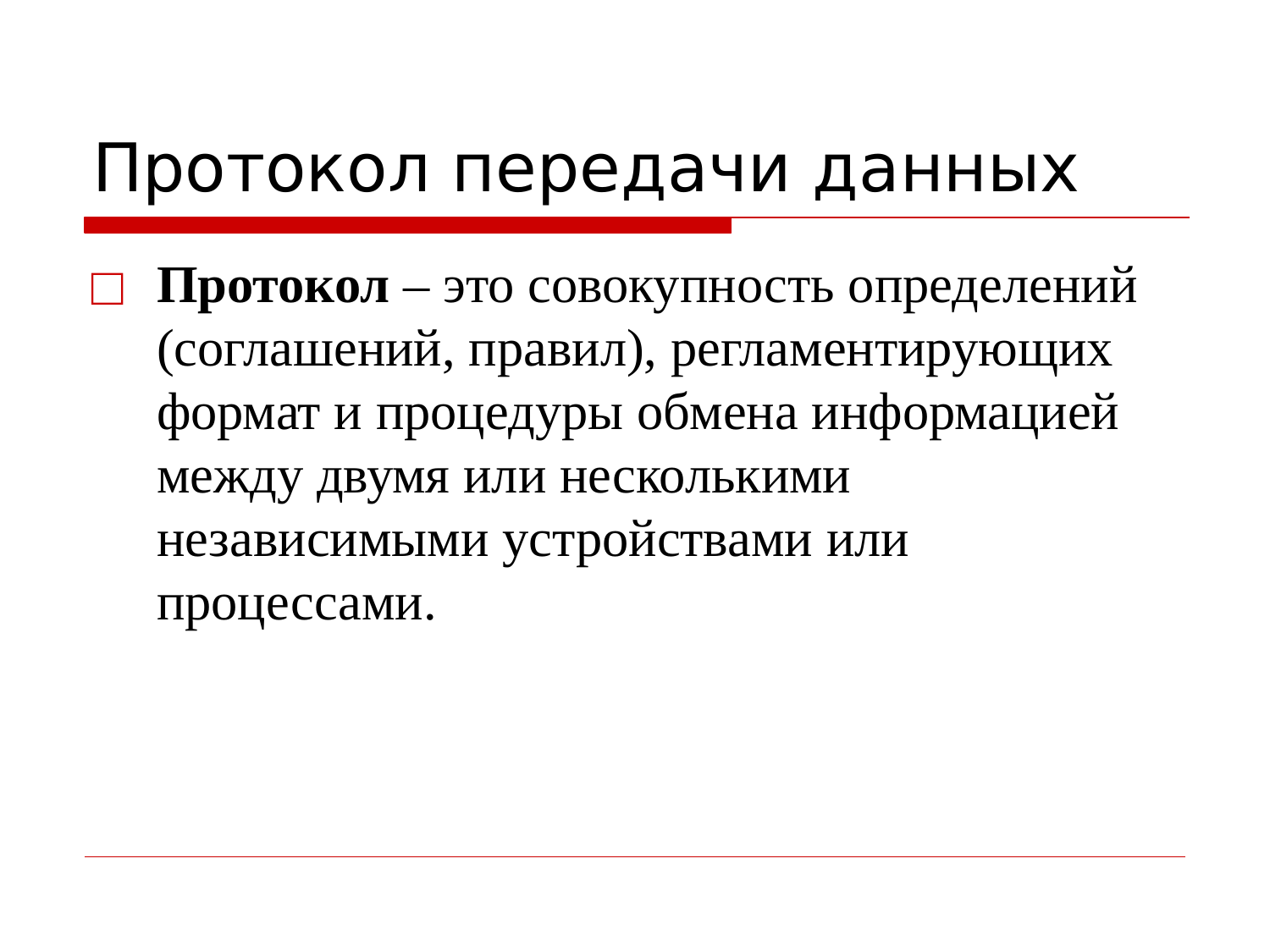

# Протокол передачи данных
Протокол – это совокупность определений (соглашений, правил), регламентирующих формат и процедуры обмена информацией между двумя или несколькими независимыми устройствами или процессами.